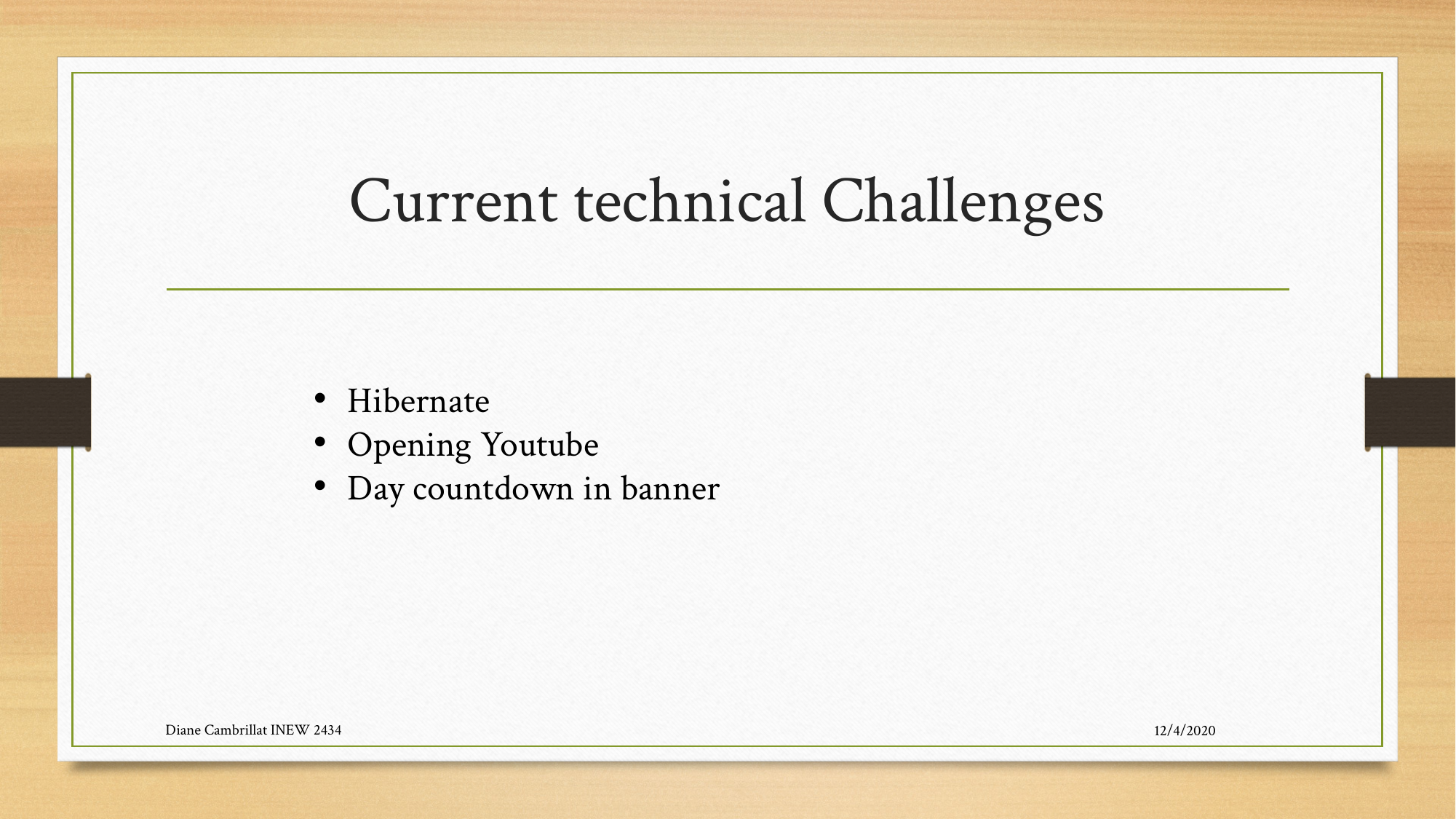

# Current technical Challenges
Hibernate
Opening Youtube
Day countdown in banner
Diane Cambrillat INEW 2434
12/4/2020